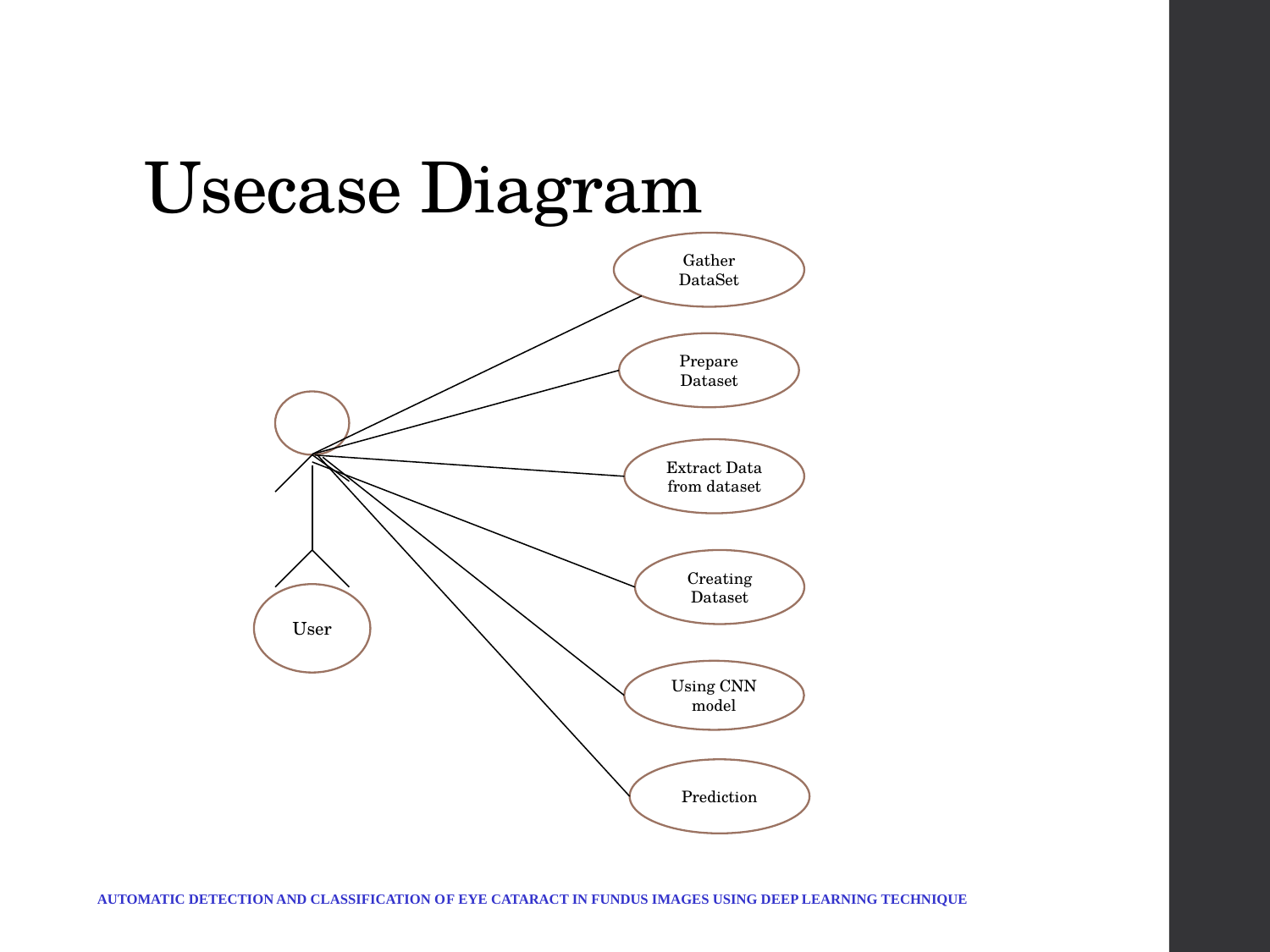

# Usecase Diagram
Gather DataSet

Prepare Dataset

Extract Data from dataset
Creating Dataset
User
Using CNN model
Prediction
AUTOMATIC DETECTION AND CLASSIFICATION OF EYE CATARACT IN FUNDUS IMAGES USING DEEP LEARNING TECHNIQUE